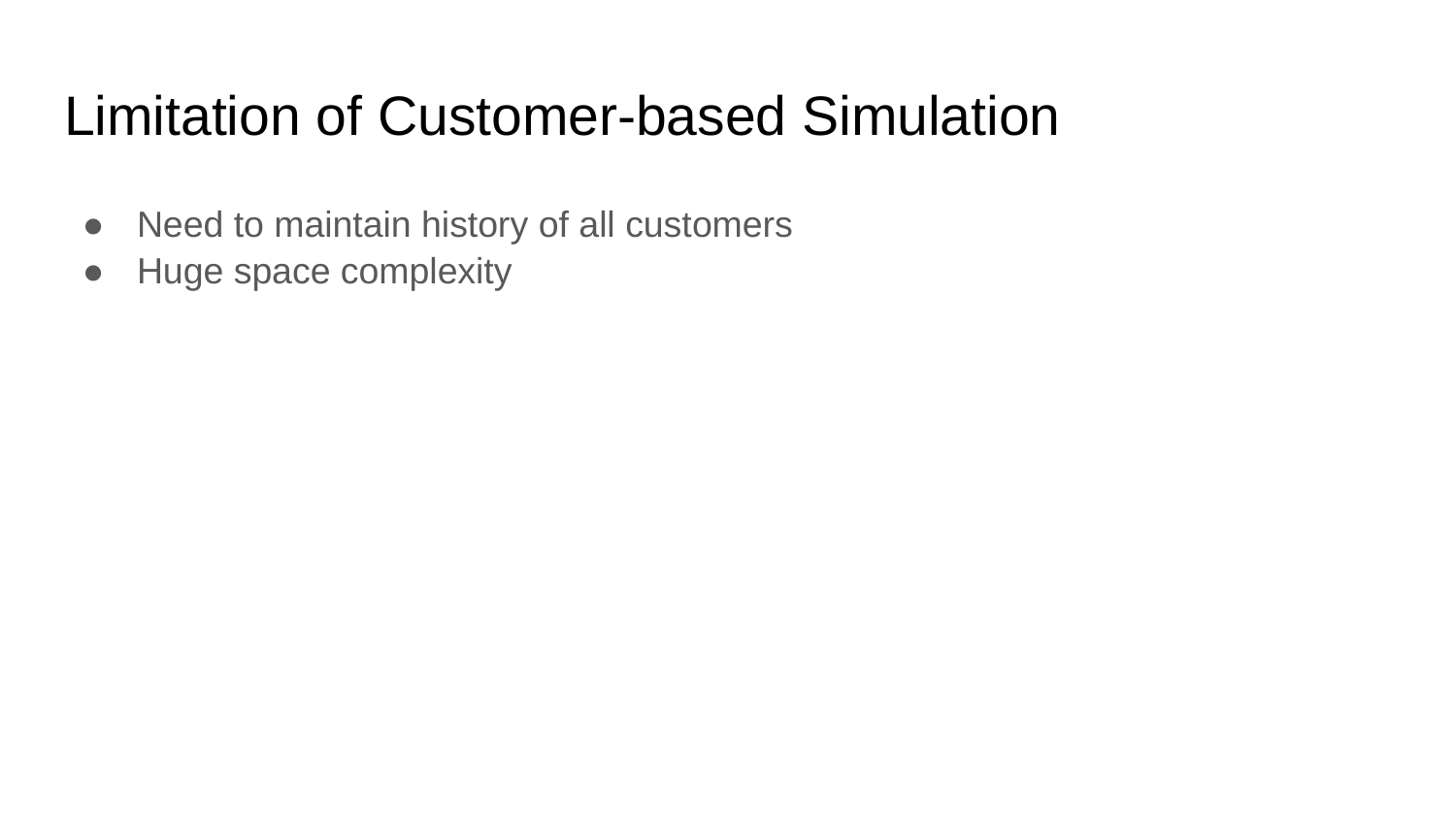

# Limitation of Customer-based Simulation
Need to maintain history of all customers
Huge space complexity